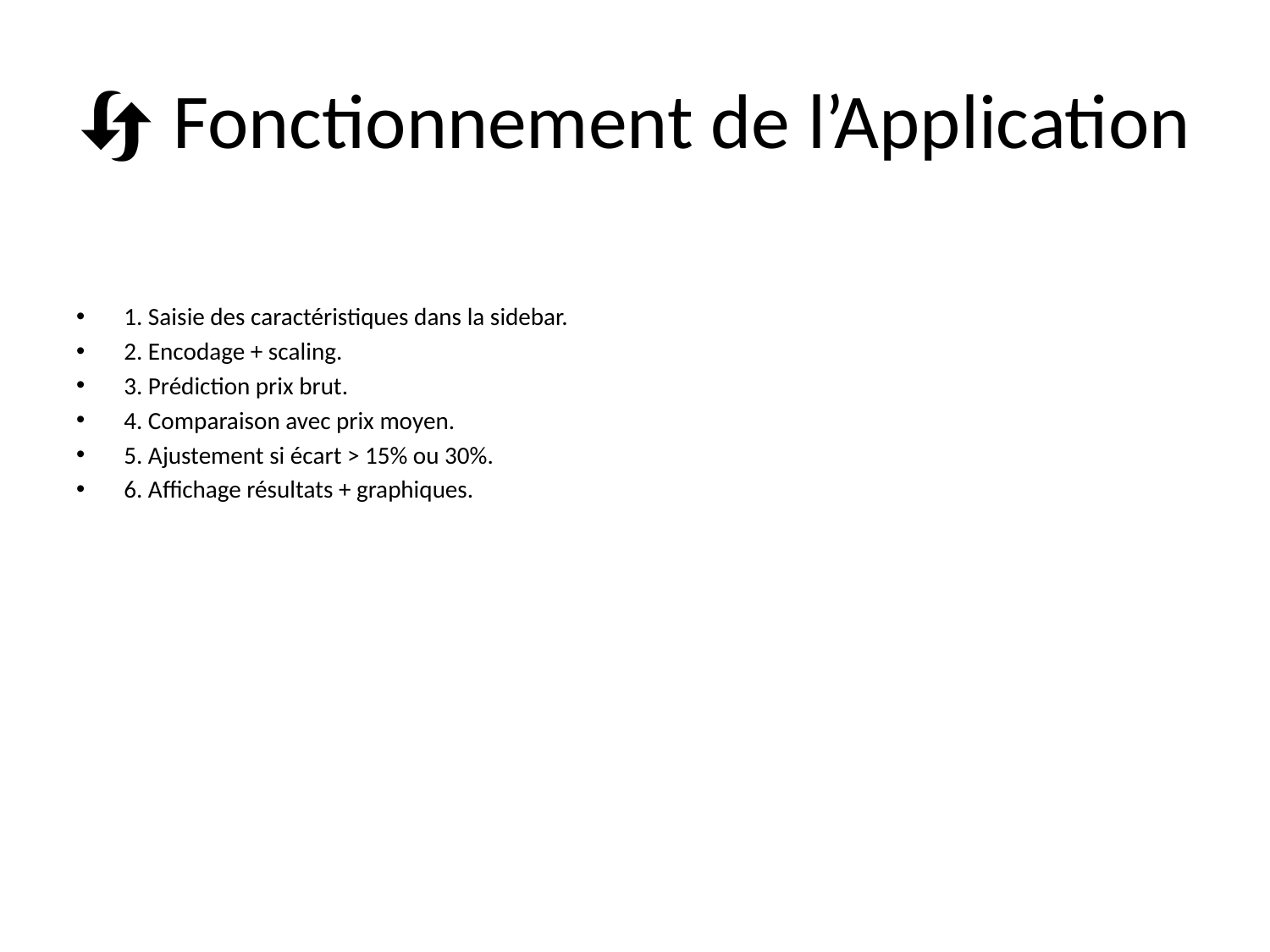

# 🔄 Fonctionnement de l’Application

1. Saisie des caractéristiques dans la sidebar.
2. Encodage + scaling.
3. Prédiction prix brut.
4. Comparaison avec prix moyen.
5. Ajustement si écart > 15% ou 30%.
6. Affichage résultats + graphiques.